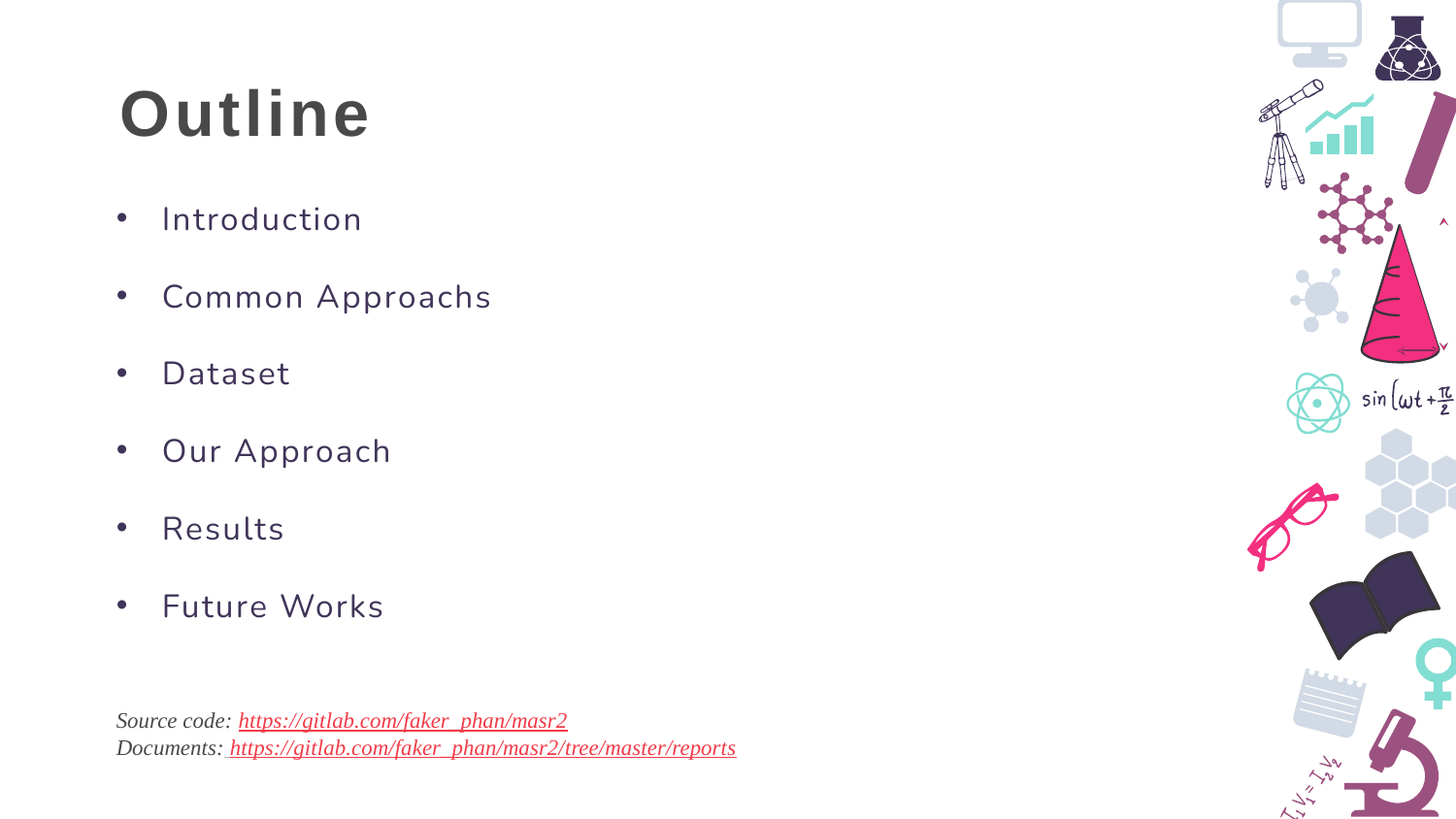

Outline
Introduction

Common Approachs

Dataset

Our Approach

Results

Future Works

Source code: https://gitlab.com/faker_phan/masr2
Documents: https://gitlab.com/faker_phan/masr2/tree/master/reports